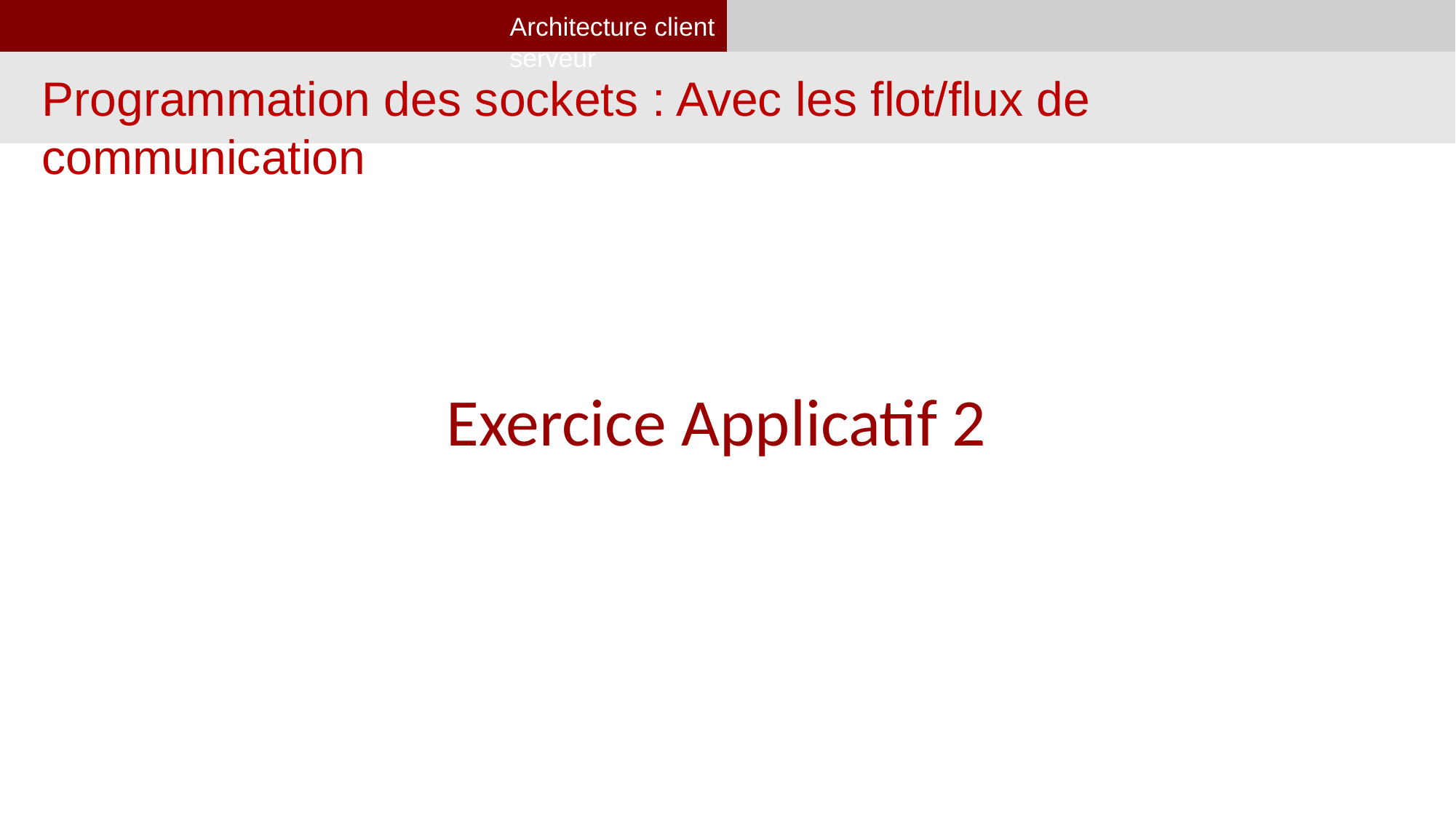

Architecture client serveur

Programmation des sockets : Avec les flot/flux de communication
Exercice Applicatif 2